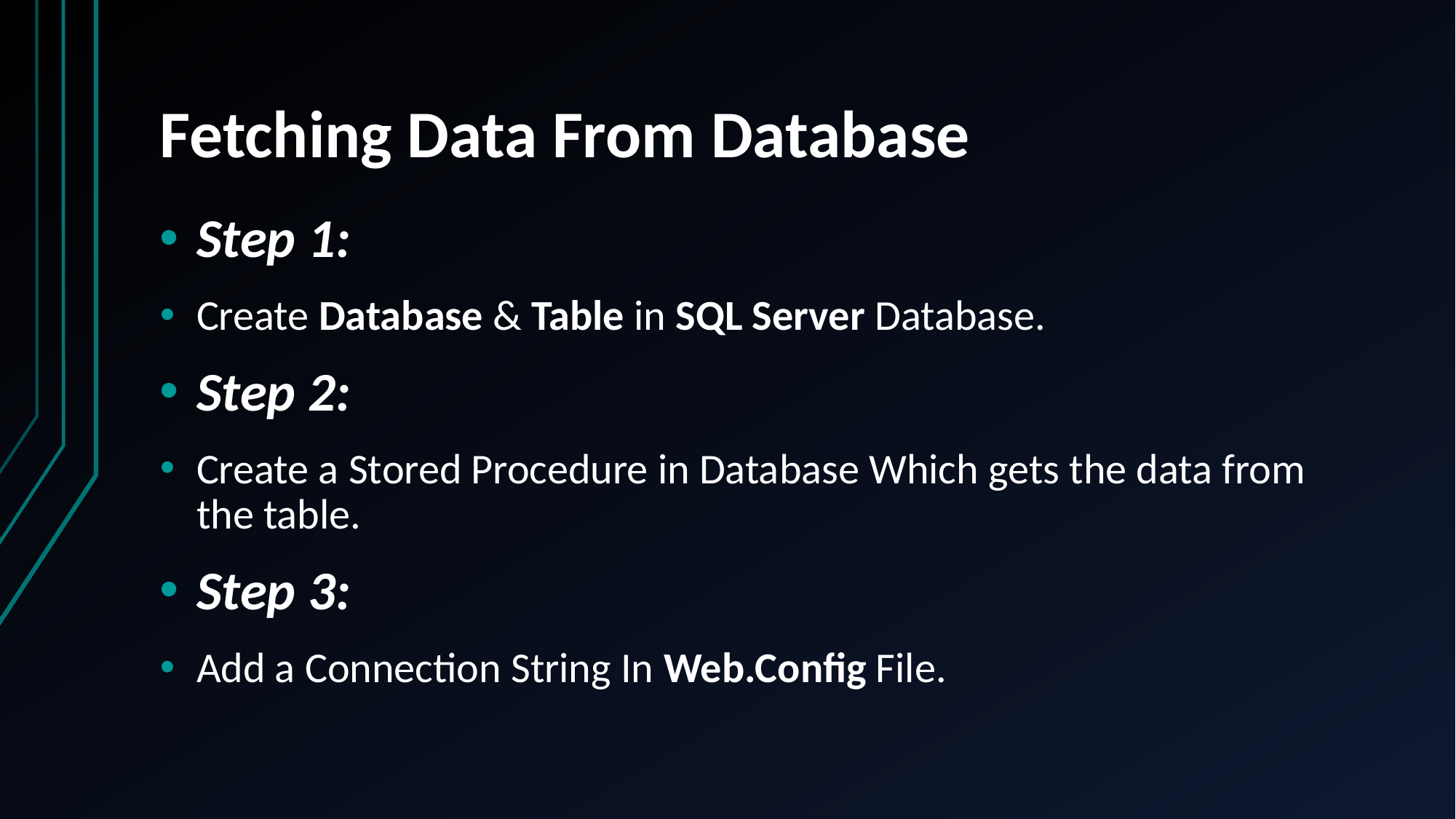

# Fetching Data From Database
Step 1:
Create Database & Table in SQL Server Database.
Step 2:
Create a Stored Procedure in Database Which gets the data from the table.
Step 3:
Add a Connection String In Web.Config File.